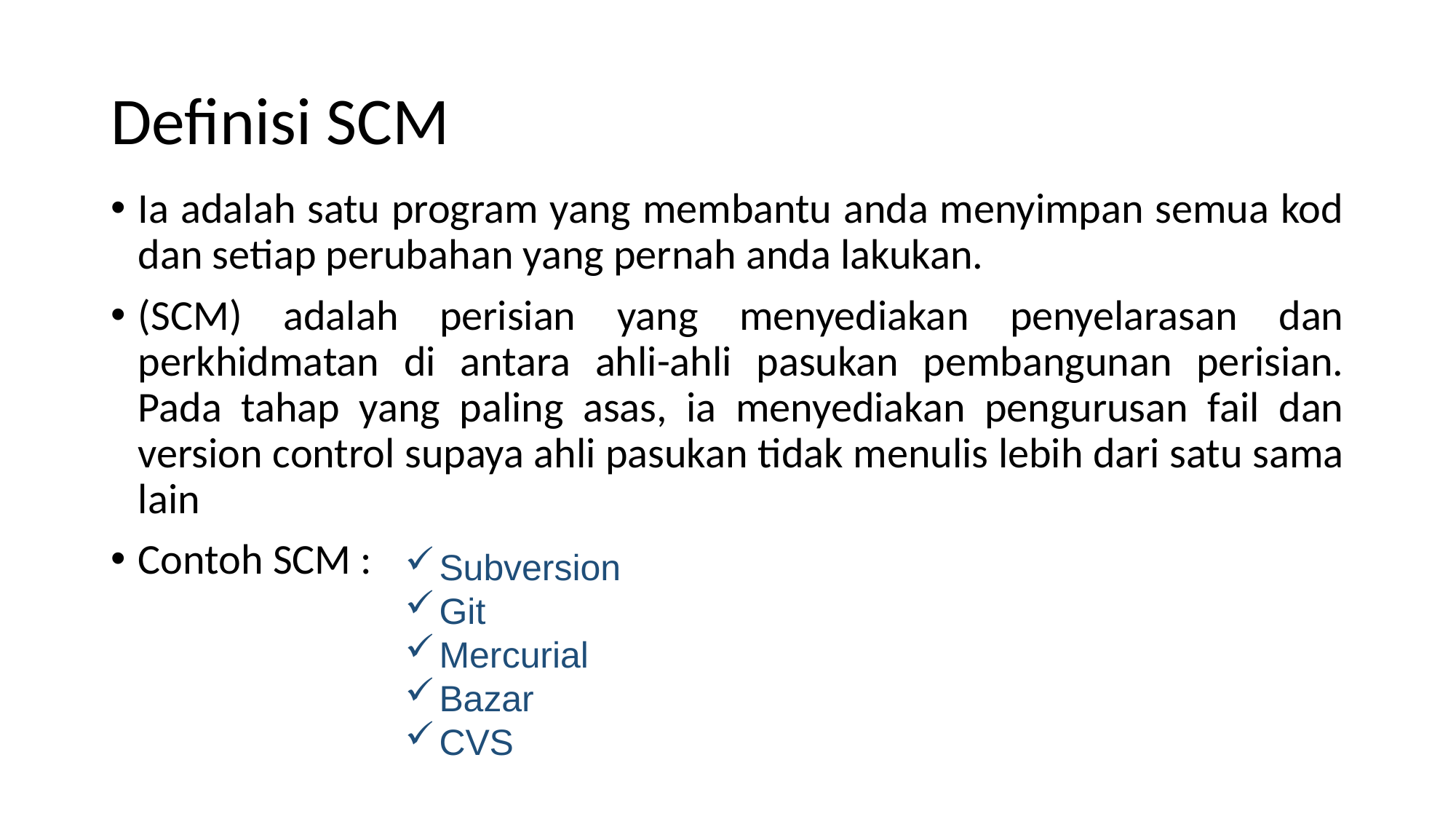

# Definisi SCM
Ia adalah satu program yang membantu anda menyimpan semua kod dan setiap perubahan yang pernah anda lakukan.
(SCM) adalah perisian yang menyediakan penyelarasan dan perkhidmatan di antara ahli-ahli pasukan pembangunan perisian. Pada tahap yang paling asas, ia menyediakan pengurusan fail dan version control supaya ahli pasukan tidak menulis lebih dari satu sama lain
Contoh SCM :
Subversion
Git
Mercurial
Bazar
CVS